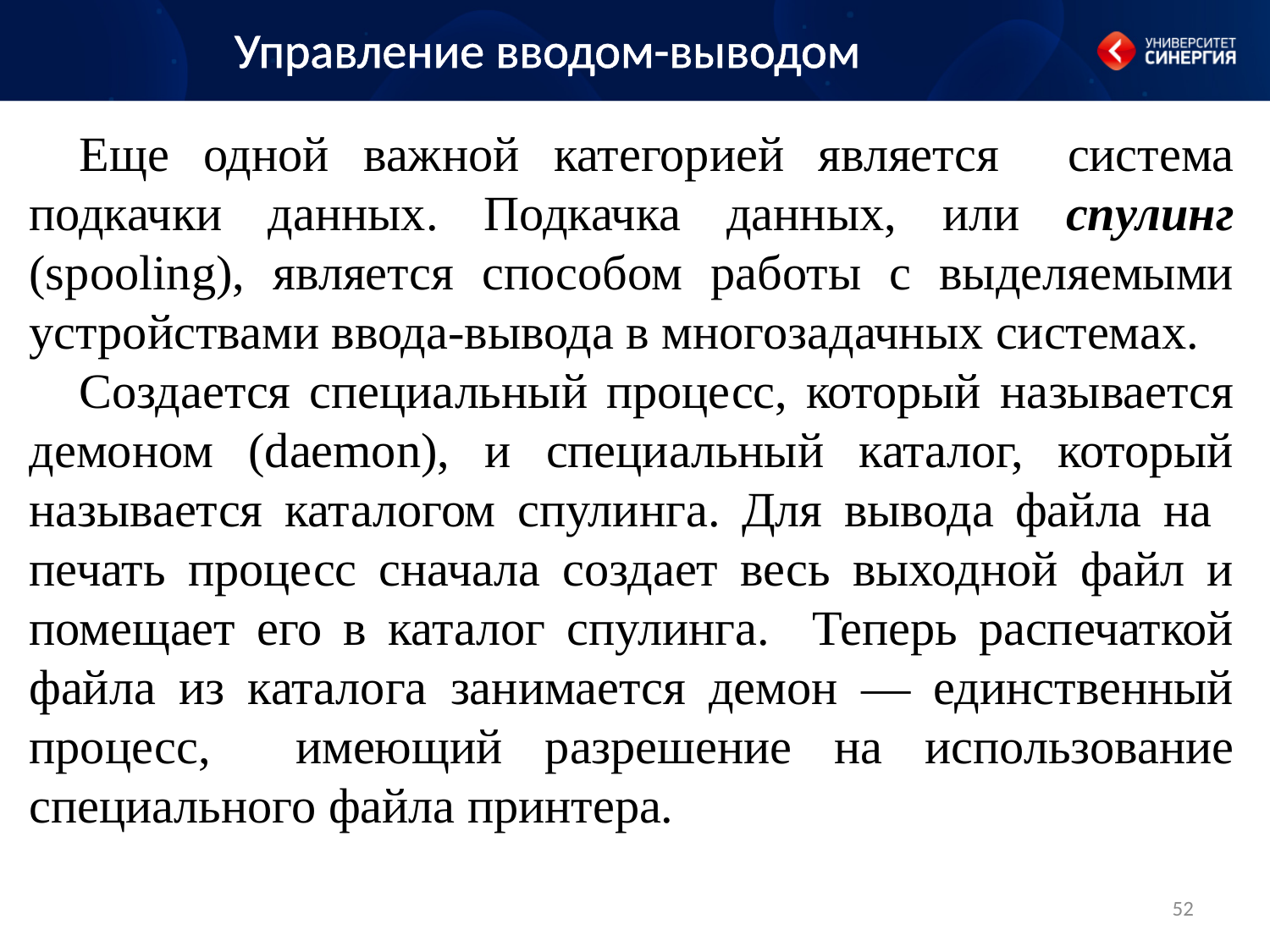

Управление вводом-выводом
Еще одной важной категорией является  система подкачки данных. Подкачка данных, или спулинг (spooling), является способом работы с выделяемыми устройствами ввода-вывода в многозадачных системах.
Создается специальный процесс, который называется демоном (daemon), и специальный каталог, который называется каталогом спулинга. Для вывода файла на  печать процесс сначала создает весь выходной файл и помещает его в каталог спулинга.  Теперь распечаткой файла из каталога занимается демон — единственный процесс,  имеющий разрешение на использование специального файла принтера.
52